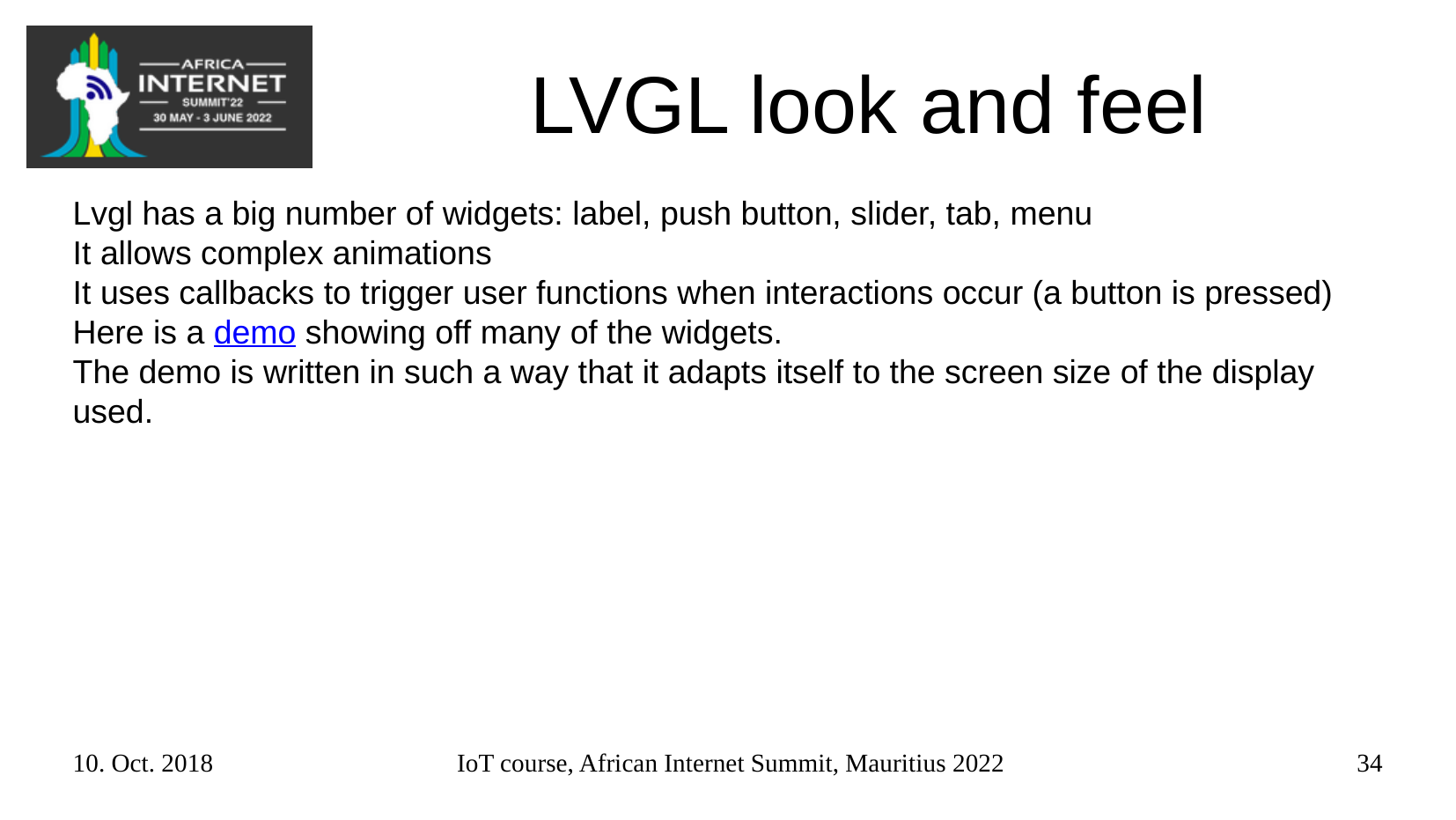

# LVGL look and feel
Lvgl has a big number of widgets: label, push button, slider, tab, menu
It allows complex animations
It uses callbacks to trigger user functions when interactions occur (a button is pressed)
Here is a demo showing off many of the widgets.
The demo is written in such a way that it adapts itself to the screen size of the display used.
10. Oct. 2018
IoT course, African Internet Summit, Mauritius 2022
34